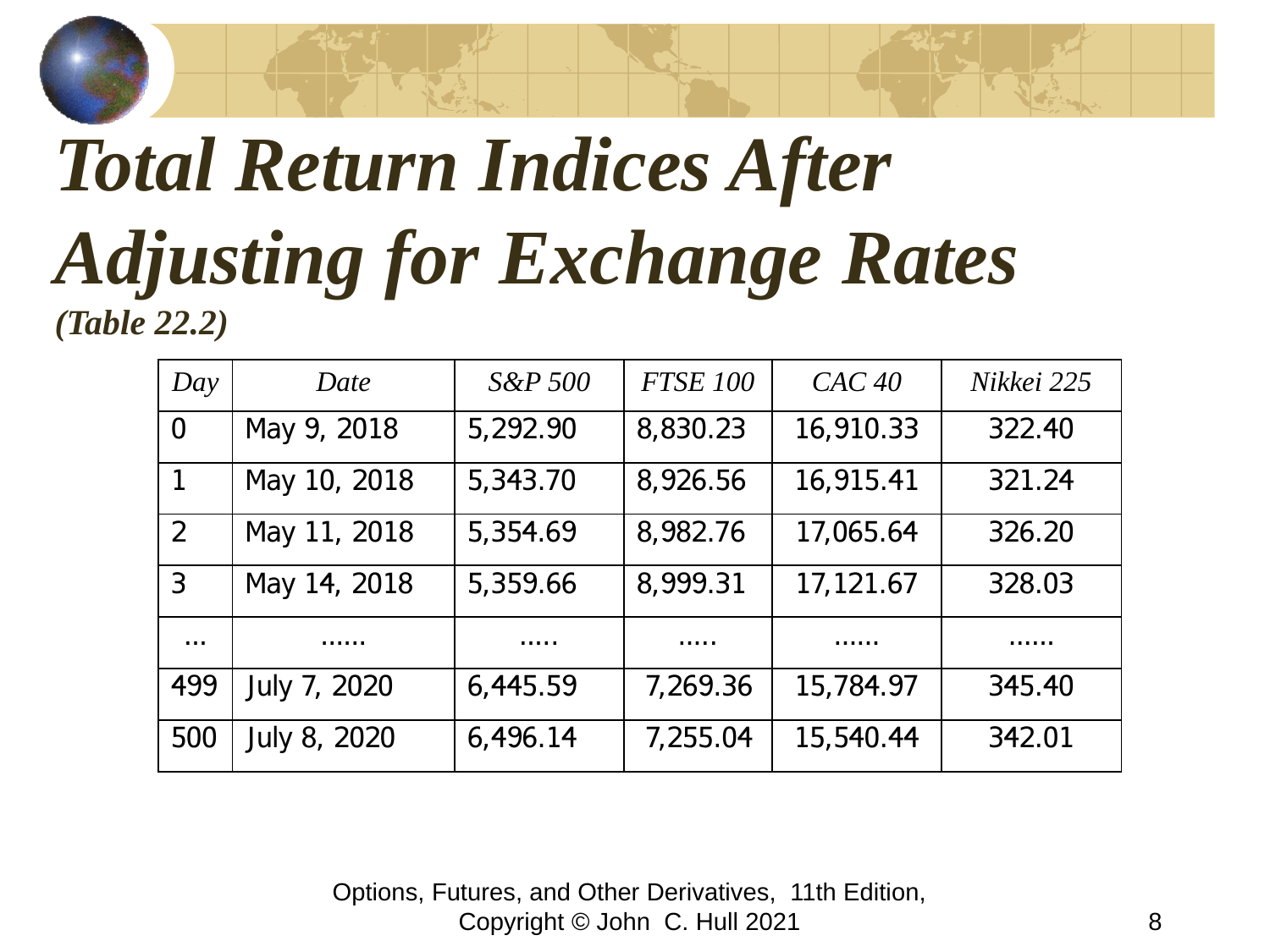

# Total Return Indices After Adjusting for Exchange Rates (Table 22.2)
| Day | Date | S&P 500 | FTSE 100 | CAC 40 | Nikkei 225 |
| --- | --- | --- | --- | --- | --- |
| 0 | May 9, 2018 | 5,292.90 | 8,830.23 | 16,910.33 | 322.40 |
| 1 | May 10, 2018 | 5,343.70 | 8,926.56 | 16,915.41 | 321.24 |
| 2 | May 11, 2018 | 5,354.69 | 8,982.76 | 17,065.64 | 326.20 |
| 3 | May 14, 2018 | 5,359.66 | 8,999.31 | 17,121.67 | 328.03 |
| … | …… | ….. | ….. | …… | …… |
| 499 | July 7, 2020 | 6,445.59 | 7,269.36 | 15,784.97 | 345.40 |
| 500 | July 8, 2020 | 6,496.14 | 7,255.04 | 15,540.44 | 342.01 |
Options, Futures, and Other Derivatives,  11th Edition, Copyright © John  C. Hull 2021
8